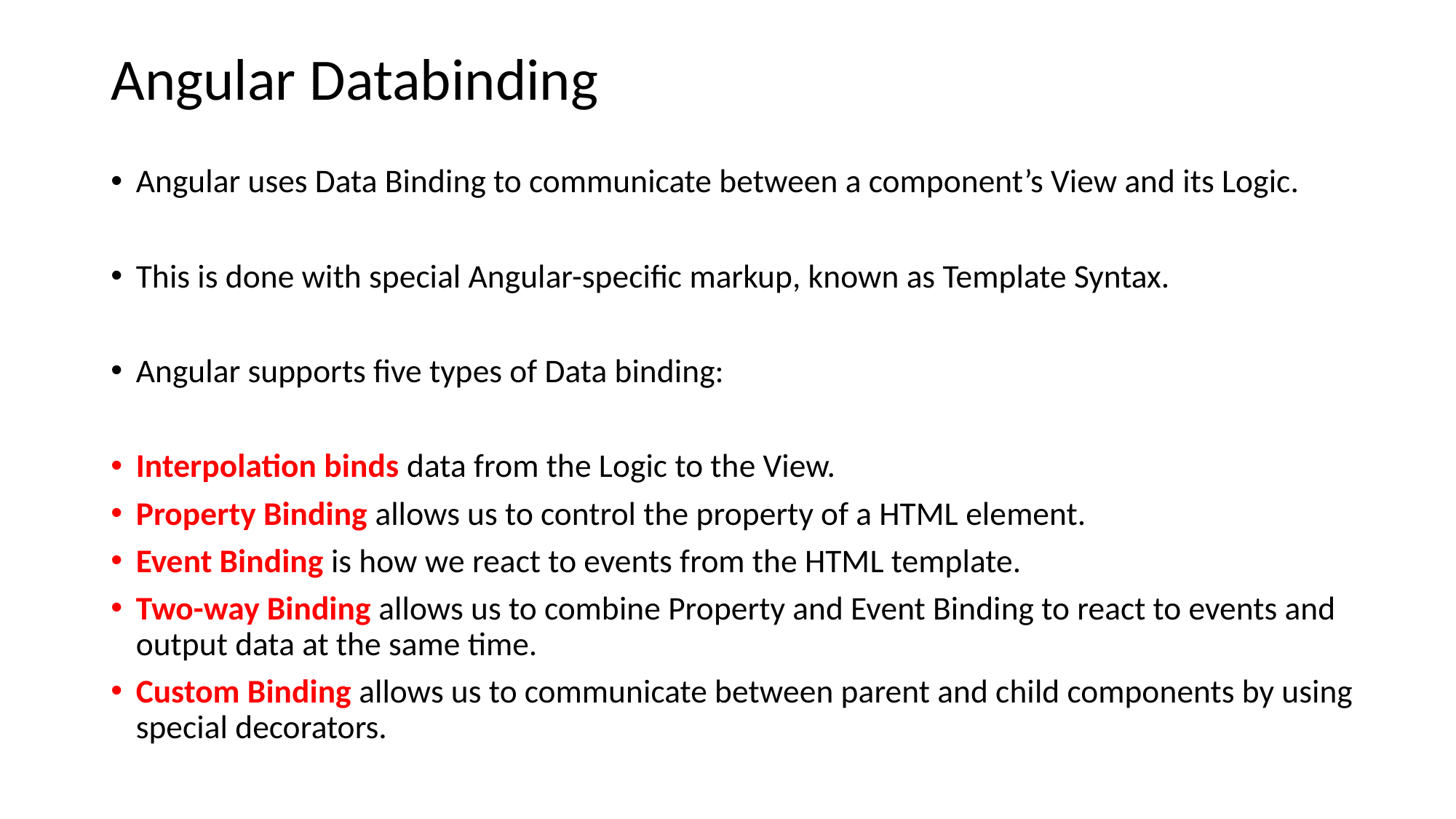

# Angular Databinding
Angular uses Data Binding to communicate between a component’s View and its Logic.

This is done with special Angular-specific markup, known as Template Syntax.

Angular supports five types of Data binding:

Interpolation binds data from the Logic to the View.
Property Binding allows us to control the property of a HTML element.
Event Binding is how we react to events from the HTML template.
Two-way Binding allows us to combine Property and Event Binding to react to events and output data at the same time.
Custom Binding allows us to communicate between parent and child components by using special decorators.